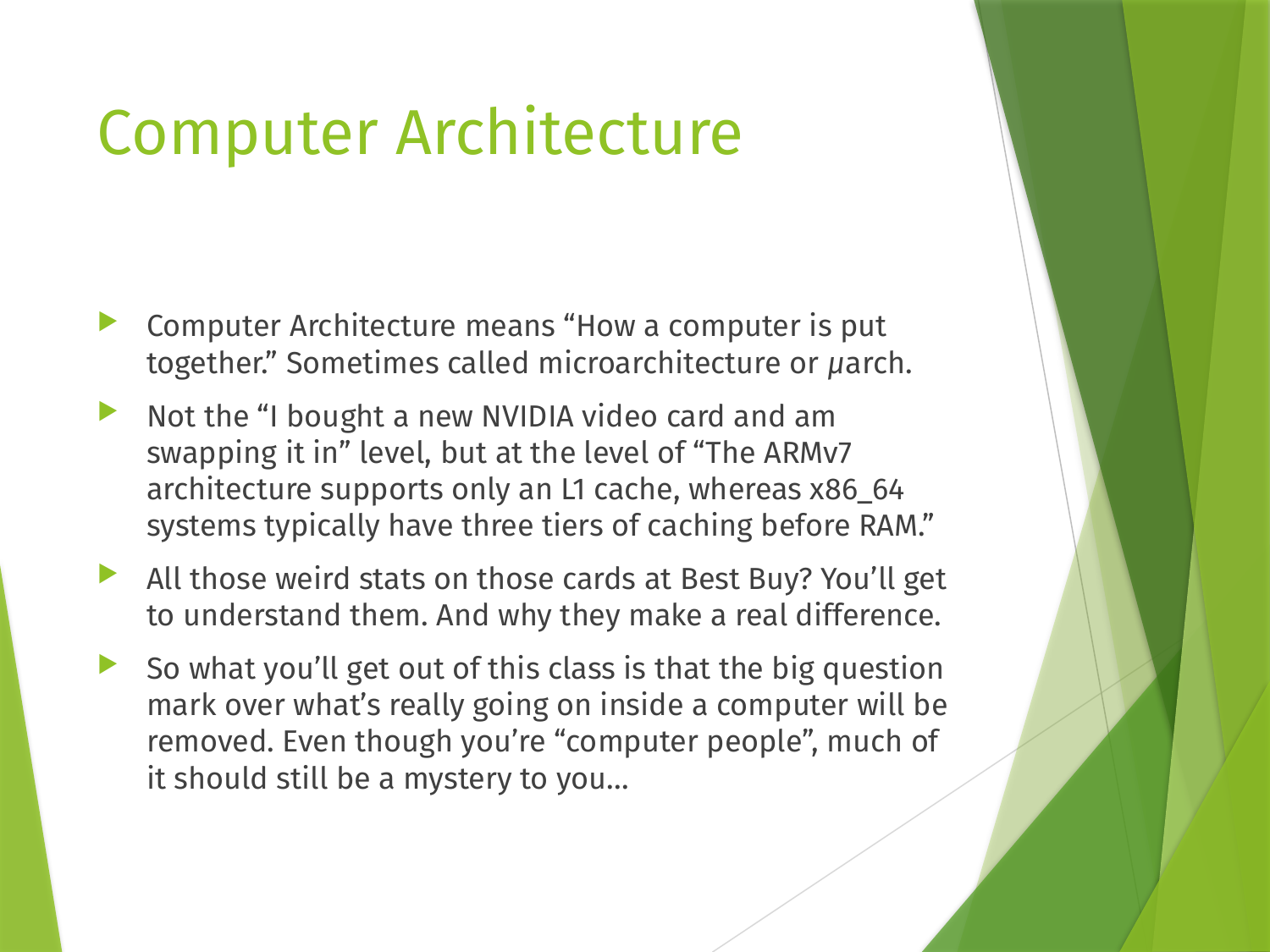

# Computer Architecture
Computer Architecture means “How a computer is put together.” Sometimes called microarchitecture or µarch.
Not the “I bought a new NVIDIA video card and am swapping it in” level, but at the level of “The ARMv7 architecture supports only an L1 cache, whereas x86_64 systems typically have three tiers of caching before RAM.”
All those weird stats on those cards at Best Buy? You’ll get to understand them. And why they make a real difference.
So what you’ll get out of this class is that the big question mark over what’s really going on inside a computer will be removed. Even though you’re “computer people”, much of it should still be a mystery to you...